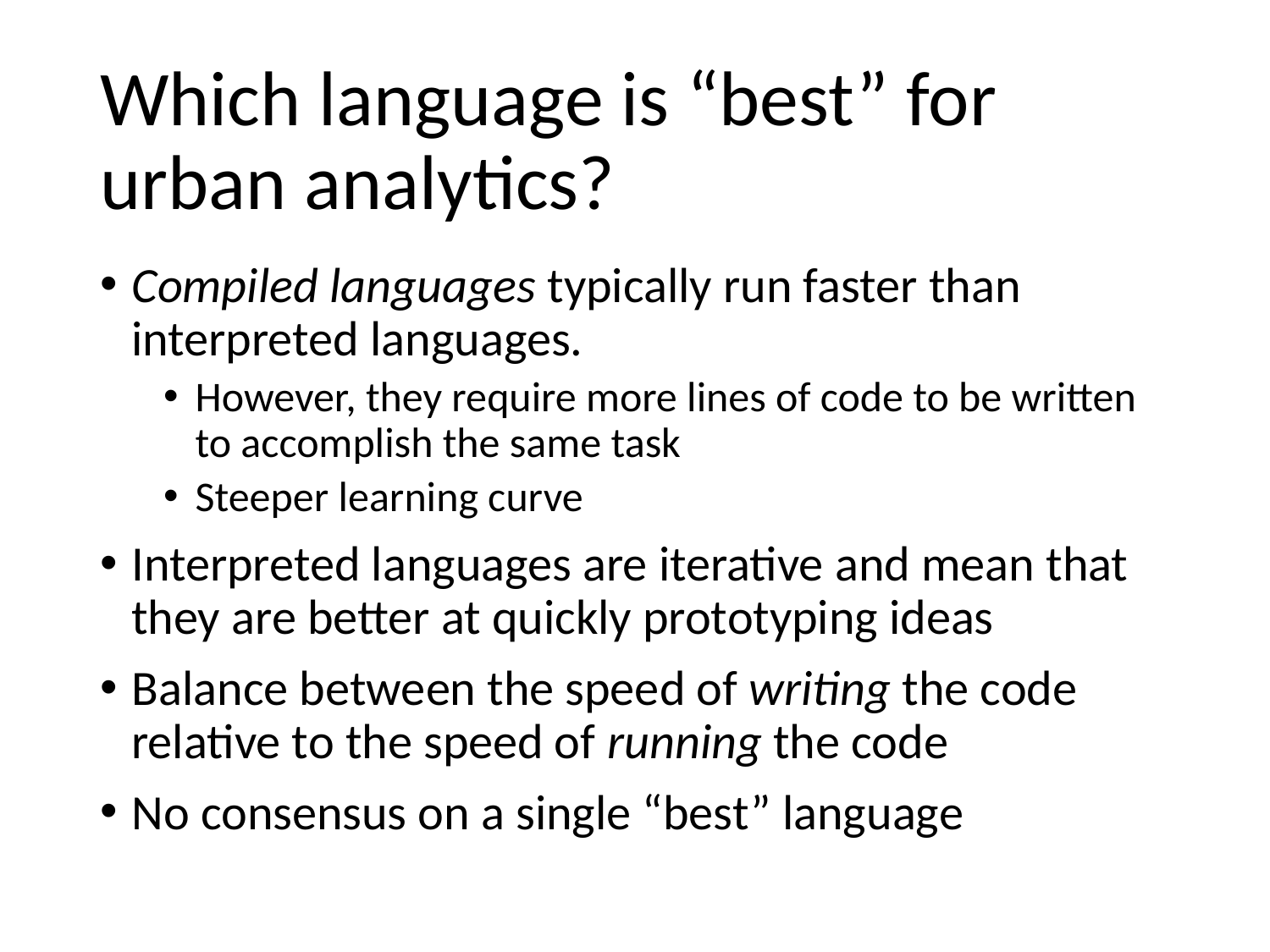

# Which language is “best” for urban analytics?
Compiled languages typically run faster than interpreted languages.
However, they require more lines of code to be written to accomplish the same task
Steeper learning curve
Interpreted languages are iterative and mean that they are better at quickly prototyping ideas
Balance between the speed of writing the code relative to the speed of running the code
No consensus on a single “best” language